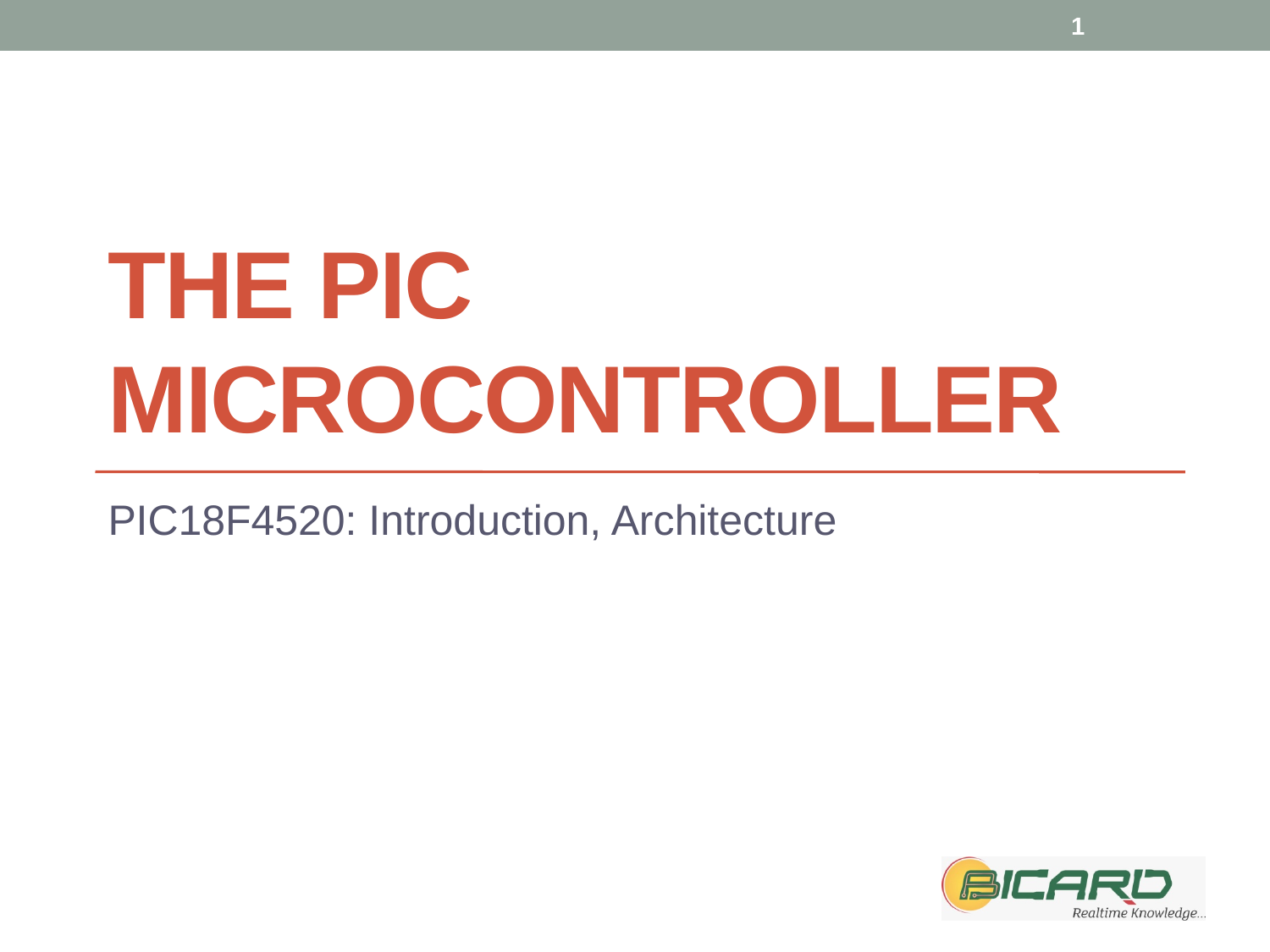

1
# The PIC microcontroller
PIC18F4520: Introduction, Architecture